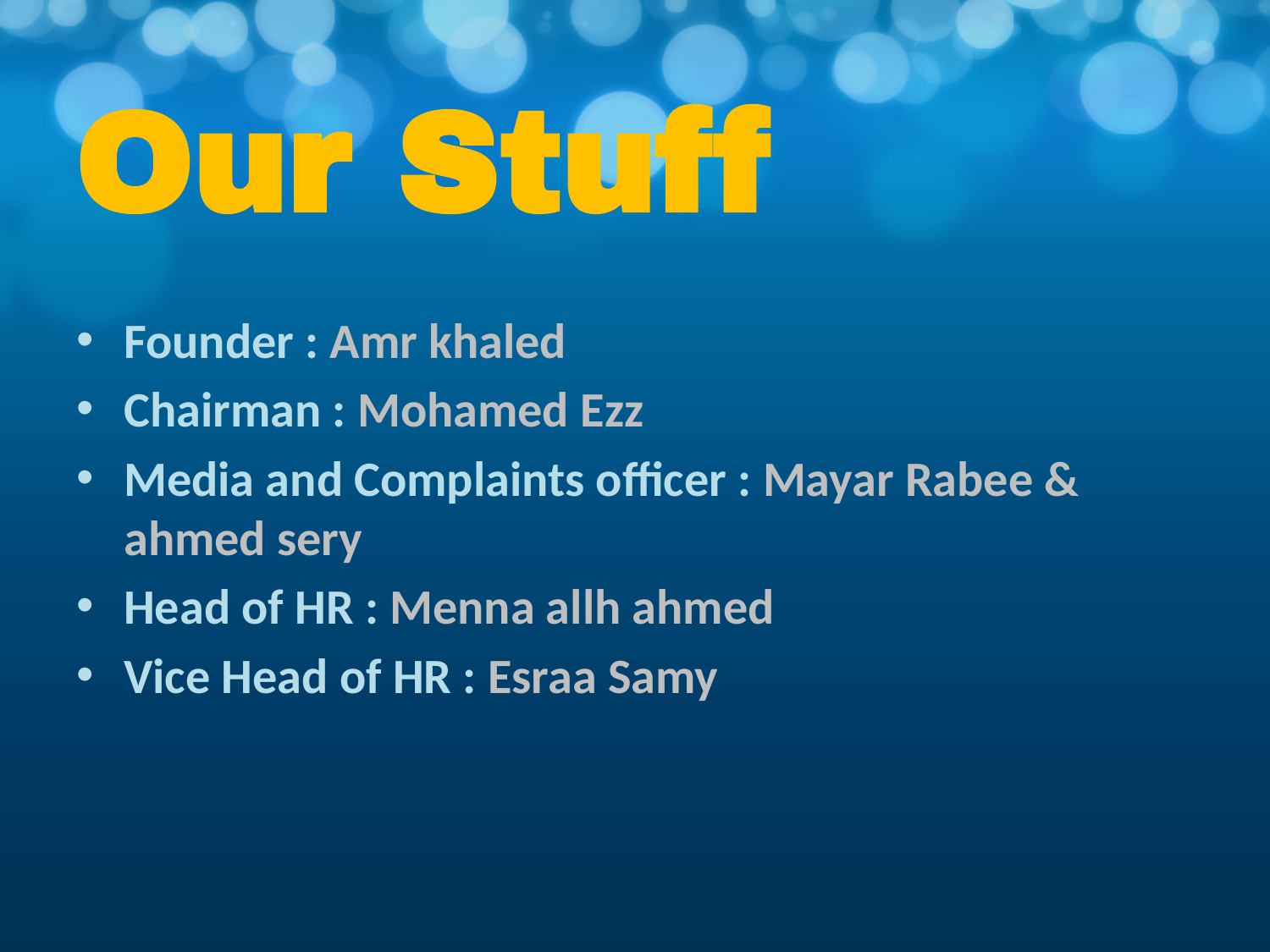

# Our Stuff
Founder : Amr khaled
Chairman : Mohamed Ezz
Media and Complaints officer : Mayar Rabee & ahmed sery
Head of HR : Menna allh ahmed
Vice Head of HR : Esraa Samy